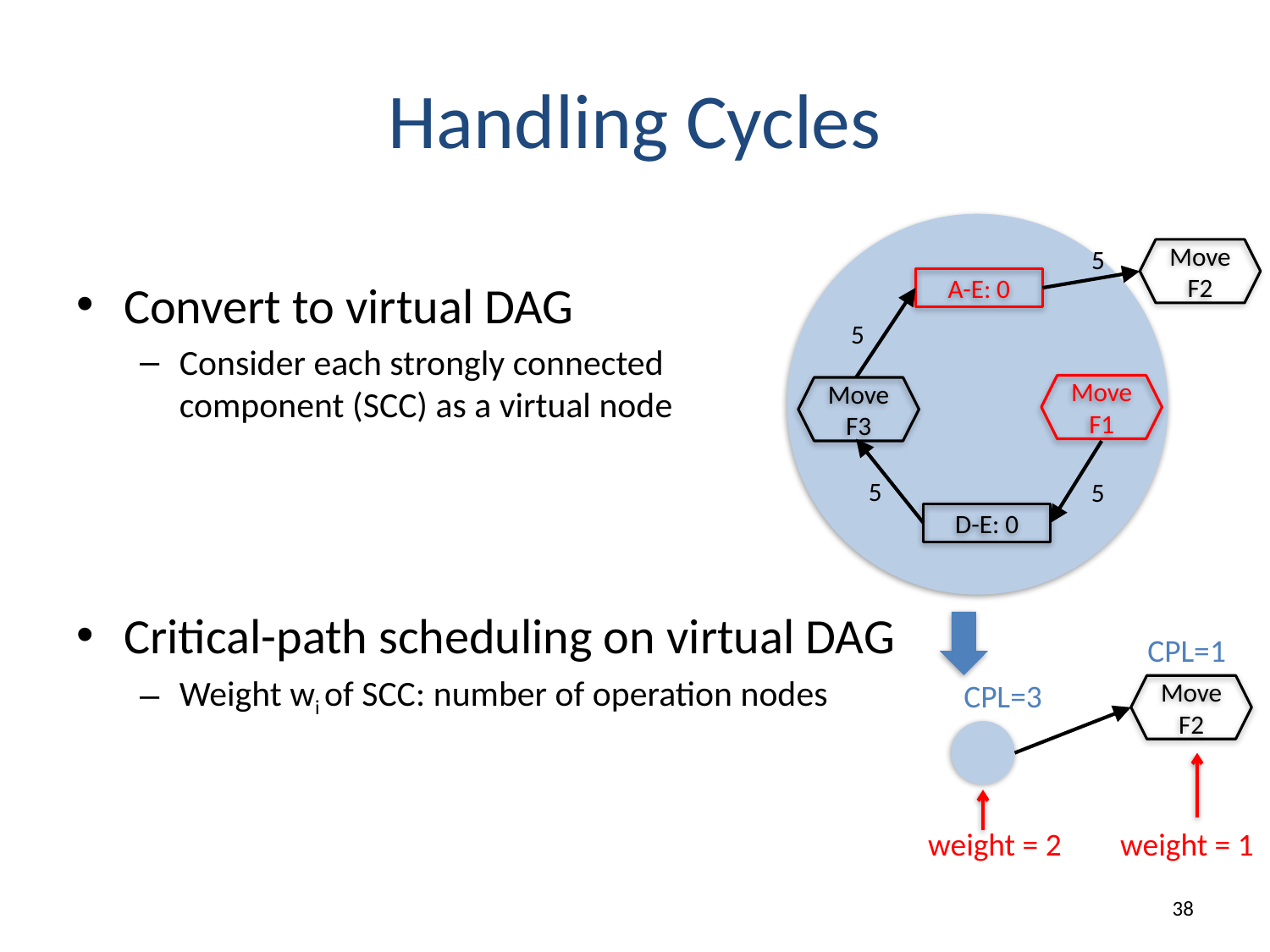

# Handling Cycles

5
Move
F2
A-E: 0
5
Move
F1
Move
F3
5
5
D-E: 0
Convert to virtual DAG
Consider each strongly connected component (SCC) as a virtual node
Critical-path scheduling on virtual DAG
Weight wi of SCC: number of operation nodes

Move
F2

CPL=1
CPL=3
weight = 1
weight = 2
38